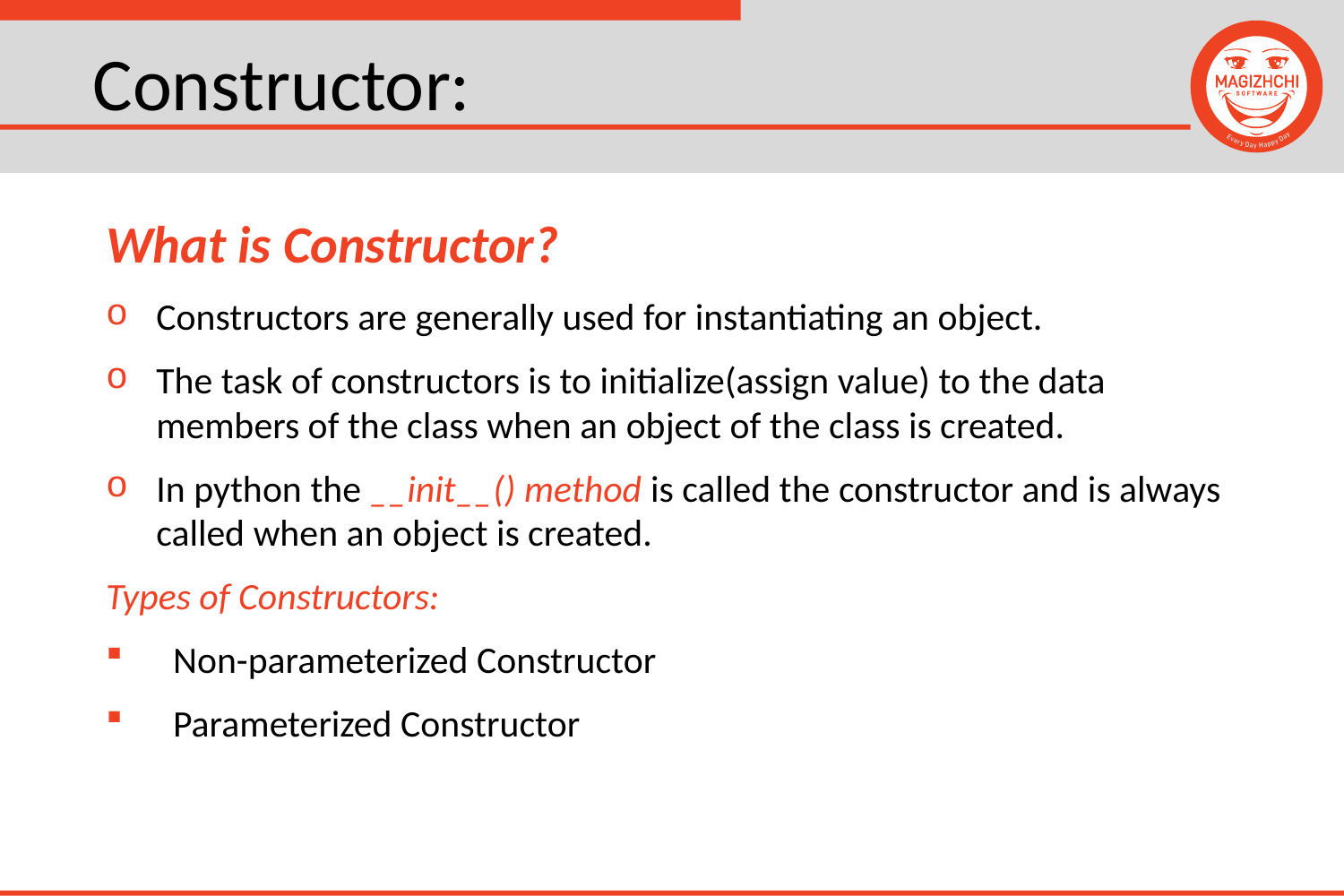

# Constructor:
What is Constructor?
Constructors are generally used for instantiating an object.
The task of constructors is to initialize(assign value) to the data members of the class when an object of the class is created.
In python the __init__() method is called the constructor and is always called when an object is created.
Types of Constructors:
Non-parameterized Constructor
Parameterized Constructor